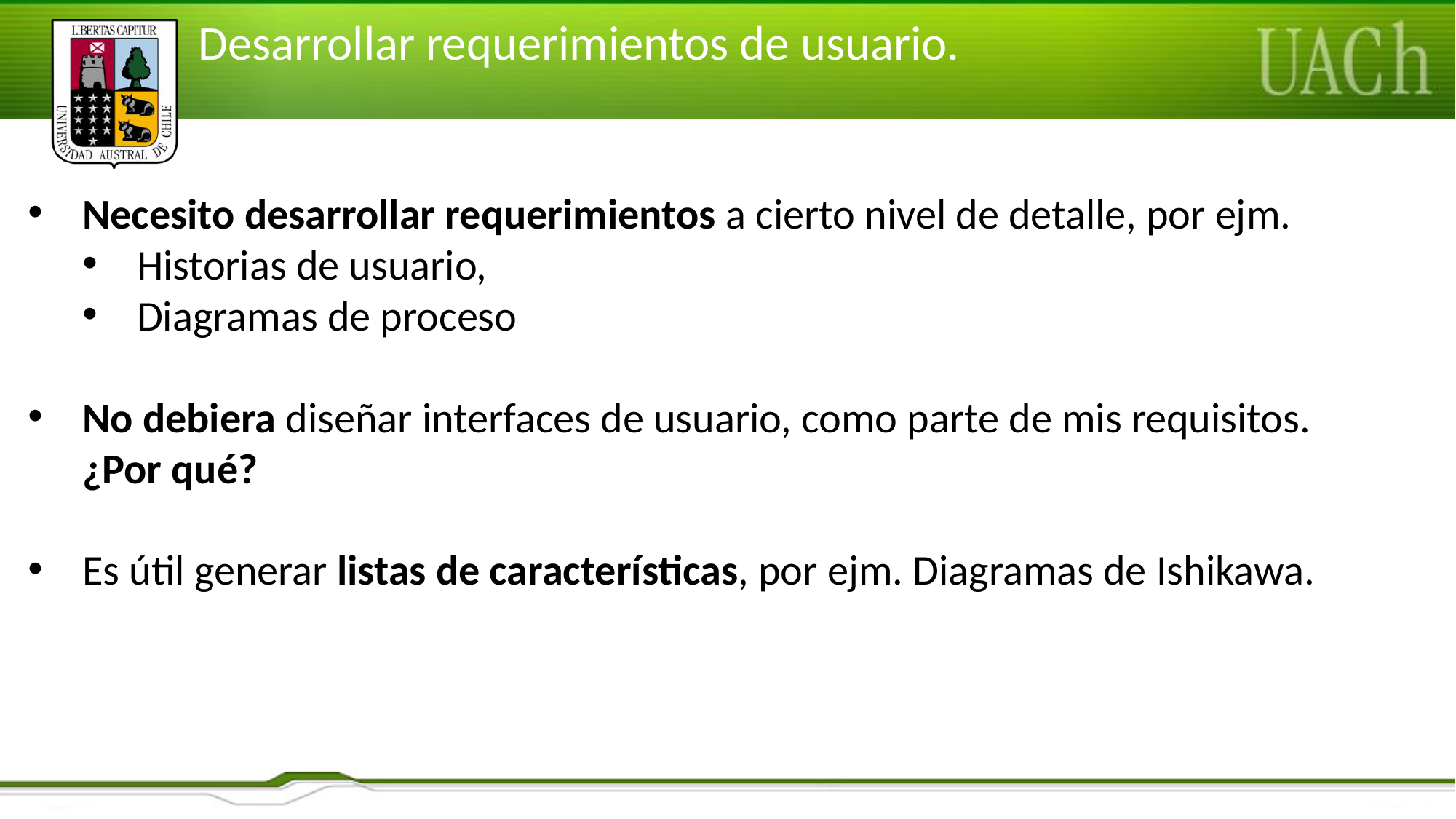

# Desarrollar requerimientos de usuario.
Necesito desarrollar requerimientos a cierto nivel de detalle, por ejm.
Historias de usuario,
Diagramas de proceso

No debiera diseñar interfaces de usuario, como parte de mis requisitos. ¿Por qué?

Es útil generar listas de características, por ejm. Diagramas de Ishikawa.